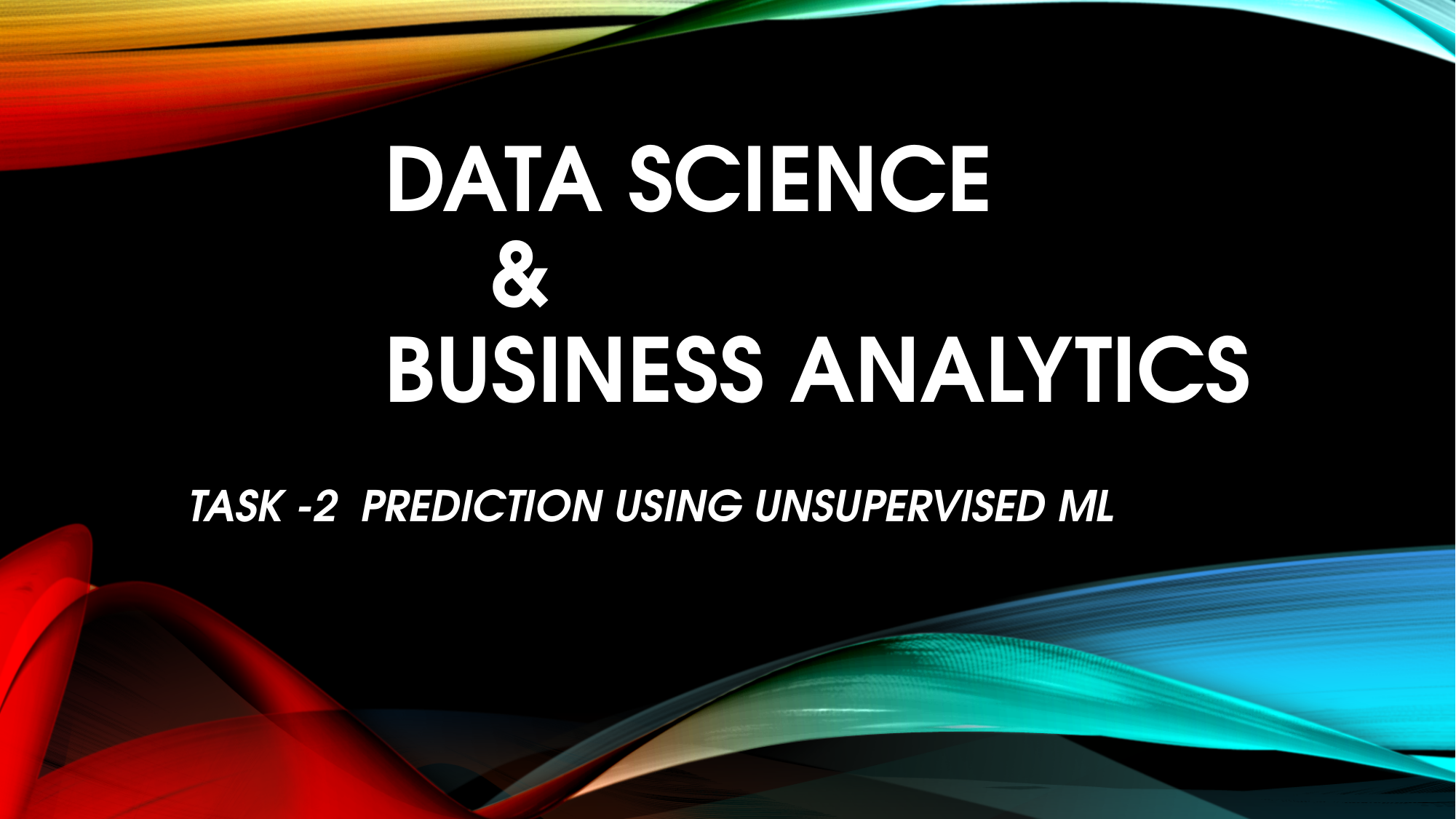

# DATA SCIENCE & BUSINESS ANALYTICS
TASK -2  PREDICTION USING UNSUPERVISED ML